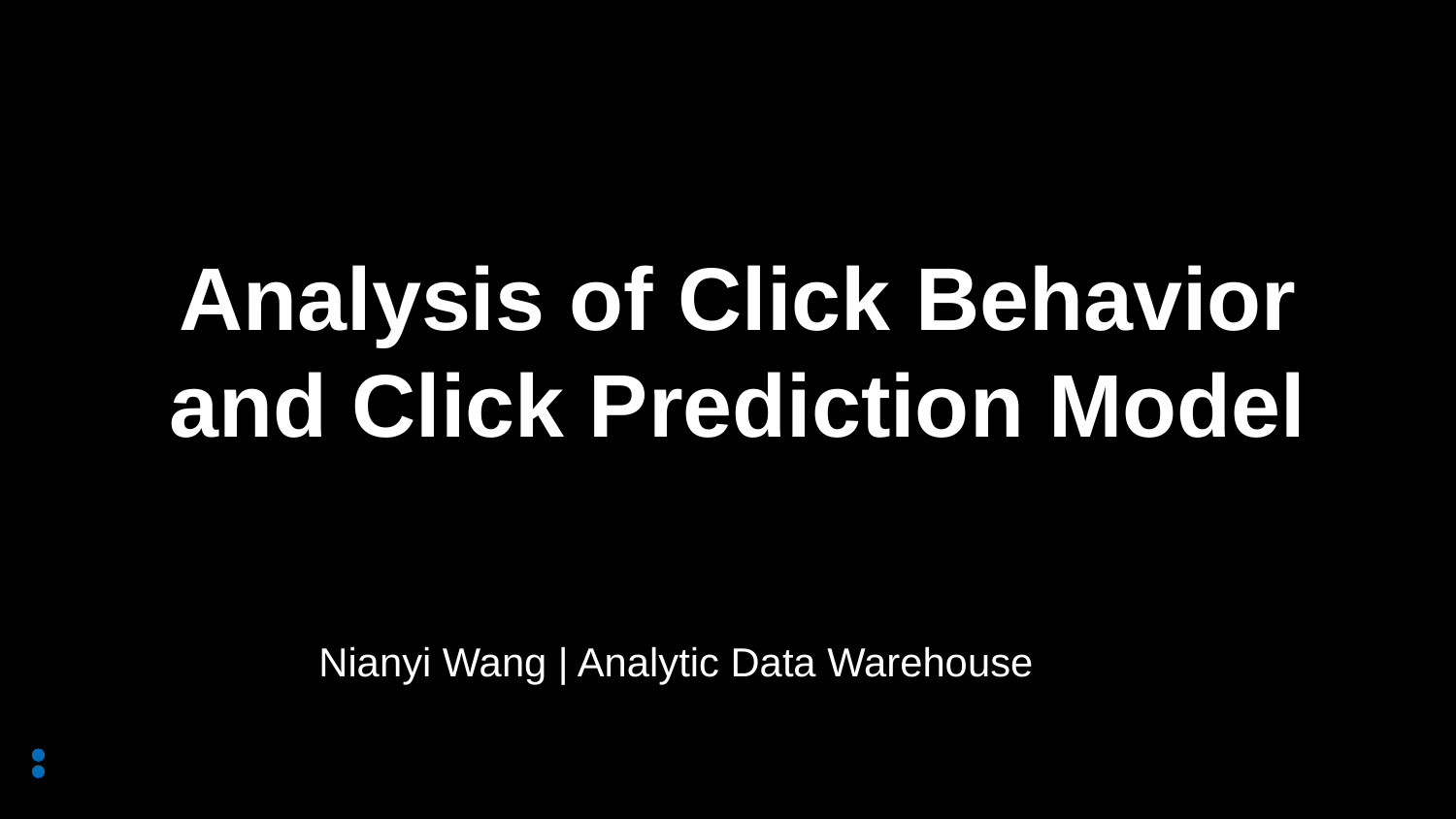

Analysis of Click Behavior and Click Prediction Model
Nianyi Wang | Analytic Data Warehouse